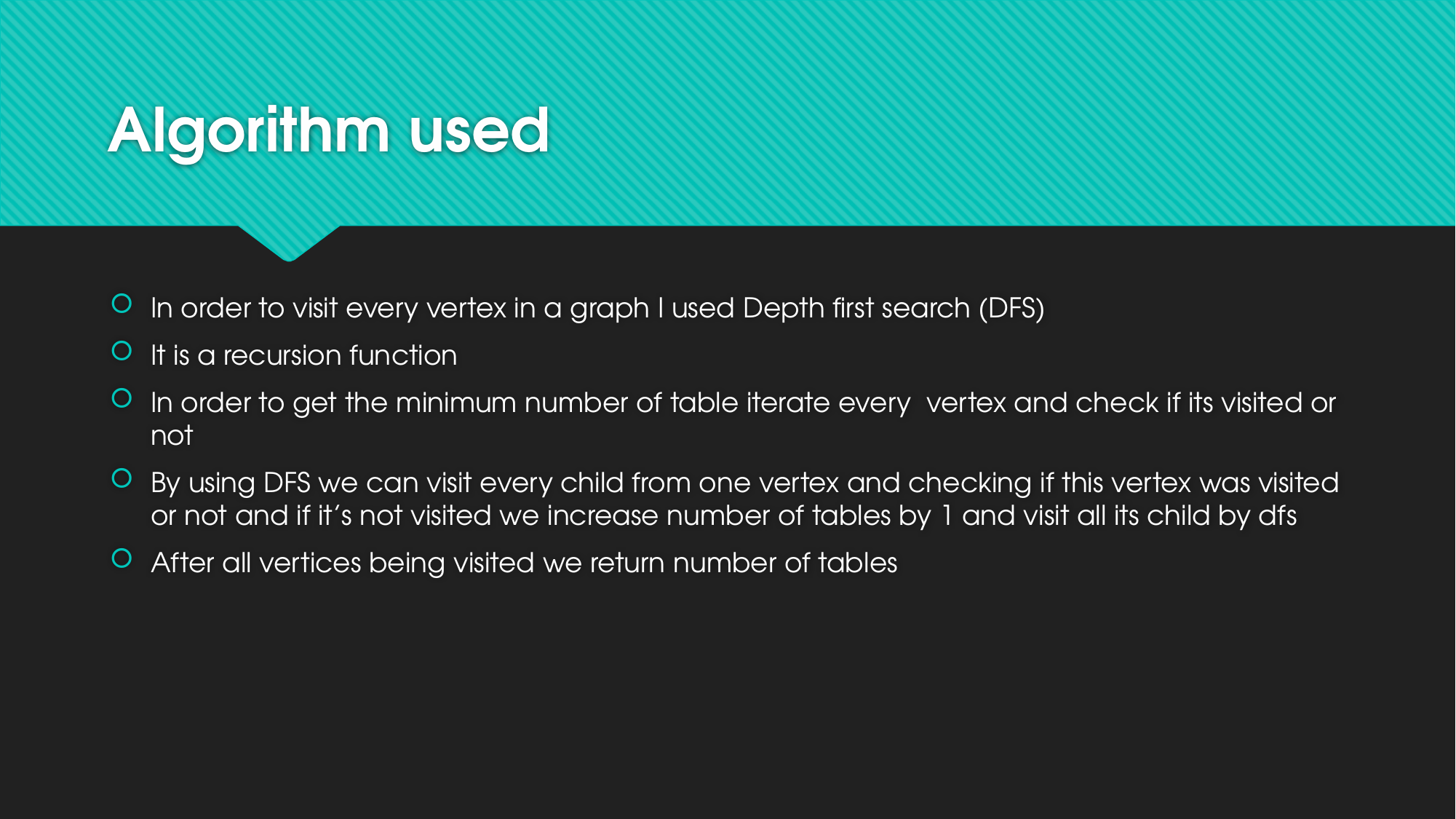

# Algorithm used
In order to visit every vertex in a graph I used Depth first search (DFS)
It is a recursion function
In order to get the minimum number of table iterate every  vertex and check if its visited or not
By using DFS we can visit every child from one vertex and checking if this vertex was visited or not and if it’s not visited we increase number of tables by 1 and visit all its child by dfs
After all vertices being visited we return number of tables